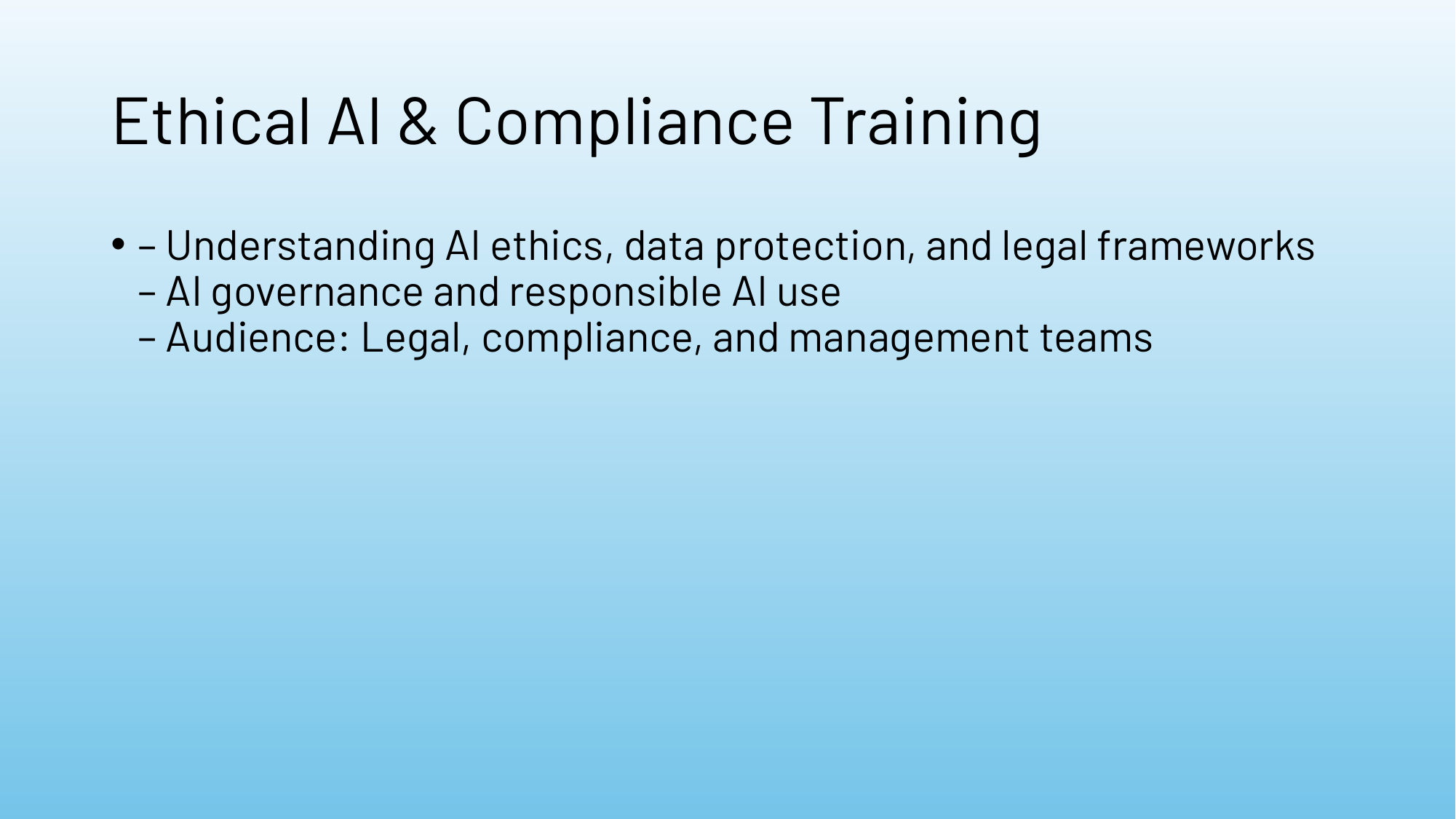

# Ethical AI & Compliance Training
– Understanding AI ethics, data protection, and legal frameworks
– AI governance and responsible AI use
– Audience: Legal, compliance, and management teams